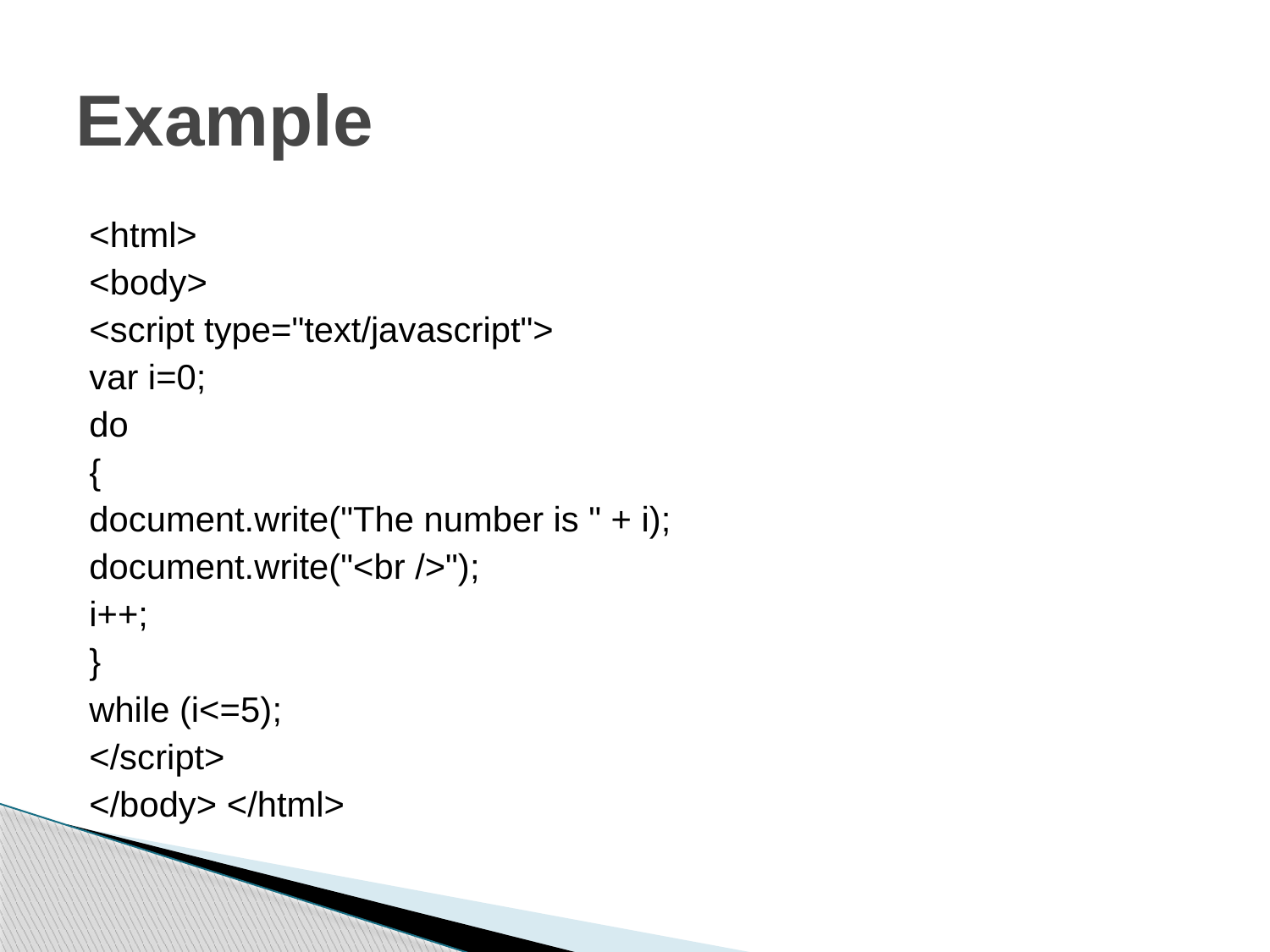

# Example
<html>
<body>
<script type="text/javascript">
var i=0;
do
{
document.write("The number is " + i);
document.write("<br />");
i++;
}
while (i<=5);
</script>
</body> </html>